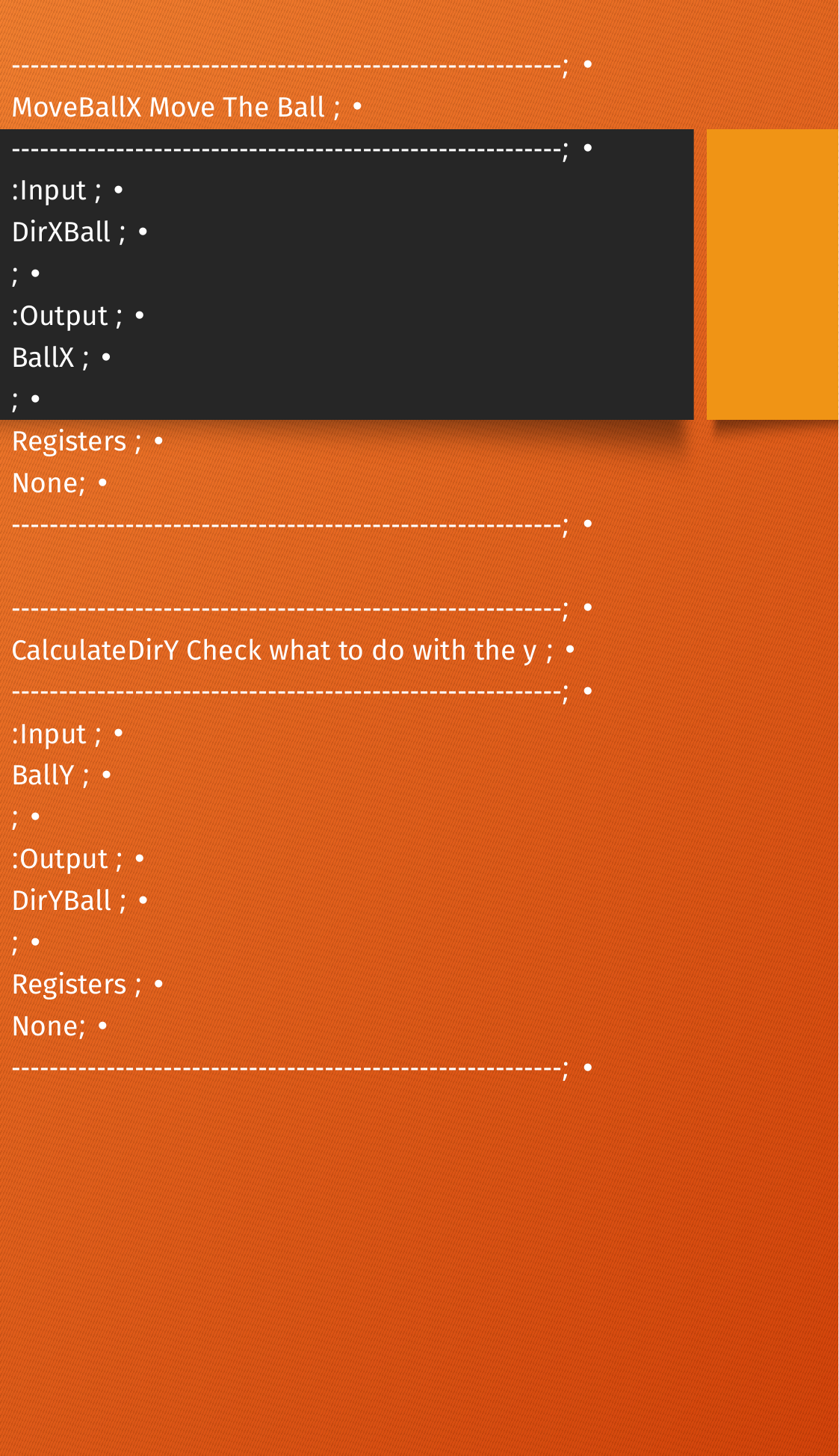

;----------------------------------------------------------
; MoveBallX Move The Ball
;----------------------------------------------------------
; Input:
; DirXBall
;
; Output:
; BallX
;
; Registers
;None
;----------------------------------------------------------

;----------------------------------------------------------
; CalculateDirY Check what to do with the y
;----------------------------------------------------------
; Input:
; BallY
;
; Output:
; DirYBall
;
; Registers
;None
;----------------------------------------------------------